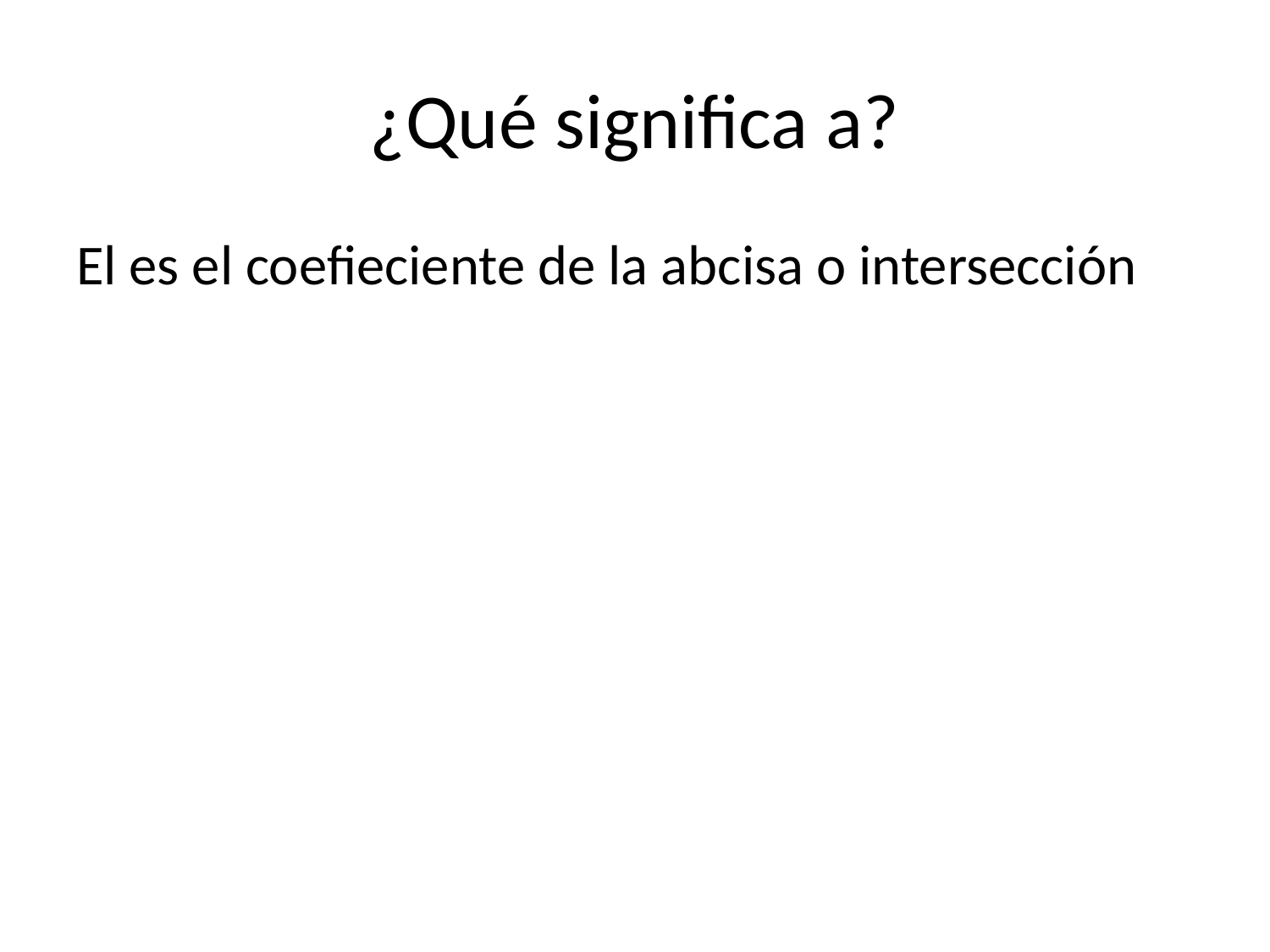

# ¿Qué significa a?
El es el coefieciente de la abcisa o intersección